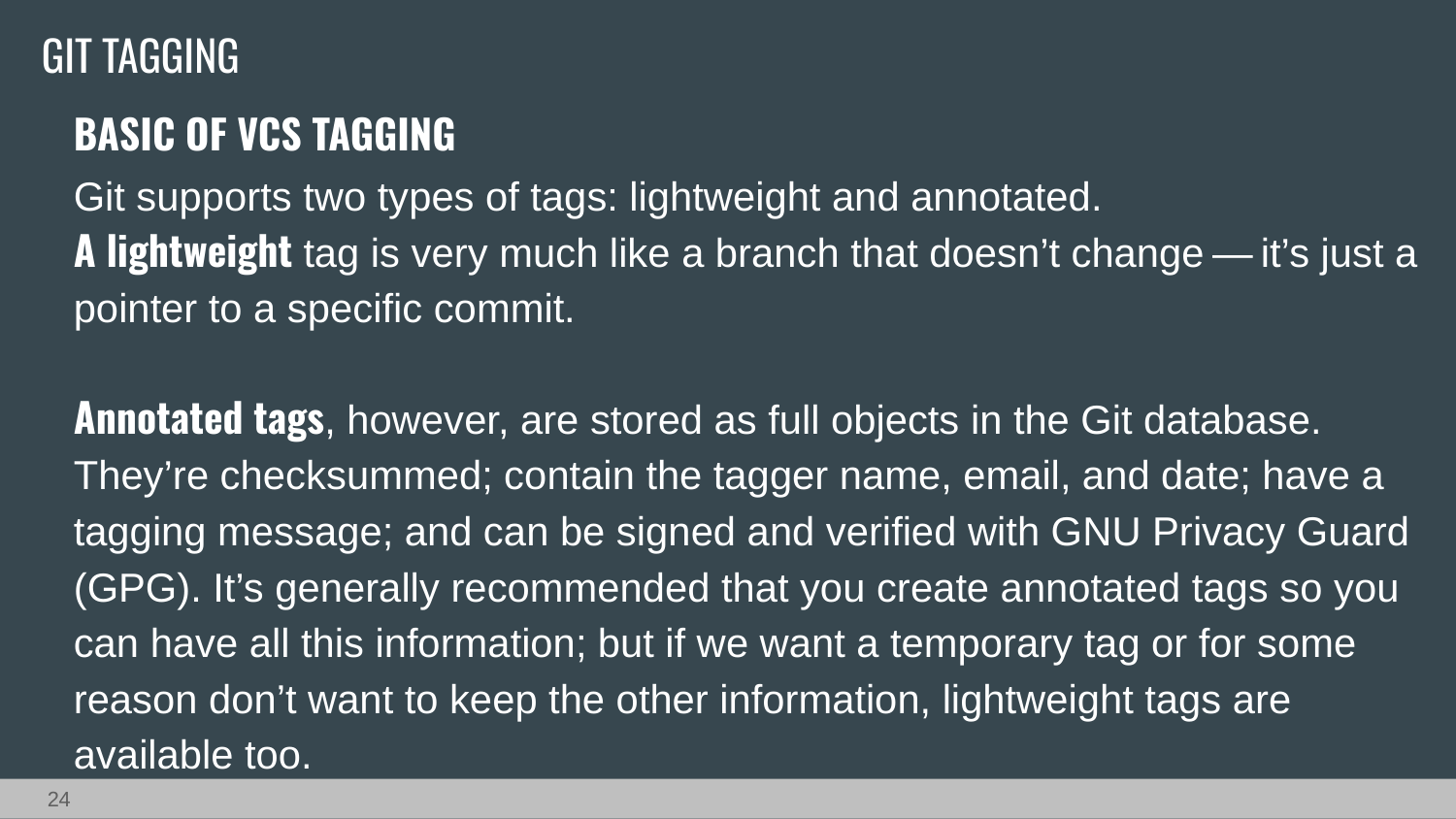

GIT TAGGING
BASIC OF VCS TAGGING
Git supports two types of tags: lightweight and annotated.
A lightweight tag is very much like a branch that doesn’t change — it’s just a pointer to a specific commit.

Annotated tags, however, are stored as full objects in the Git database. They’re checksummed; contain the tagger name, email, and date; have a tagging message; and can be signed and verified with GNU Privacy Guard (GPG). It’s generally recommended that you create annotated tags so you can have all this information; but if we want a temporary tag or for some reason don’t want to keep the other information, lightweight tags are available too.